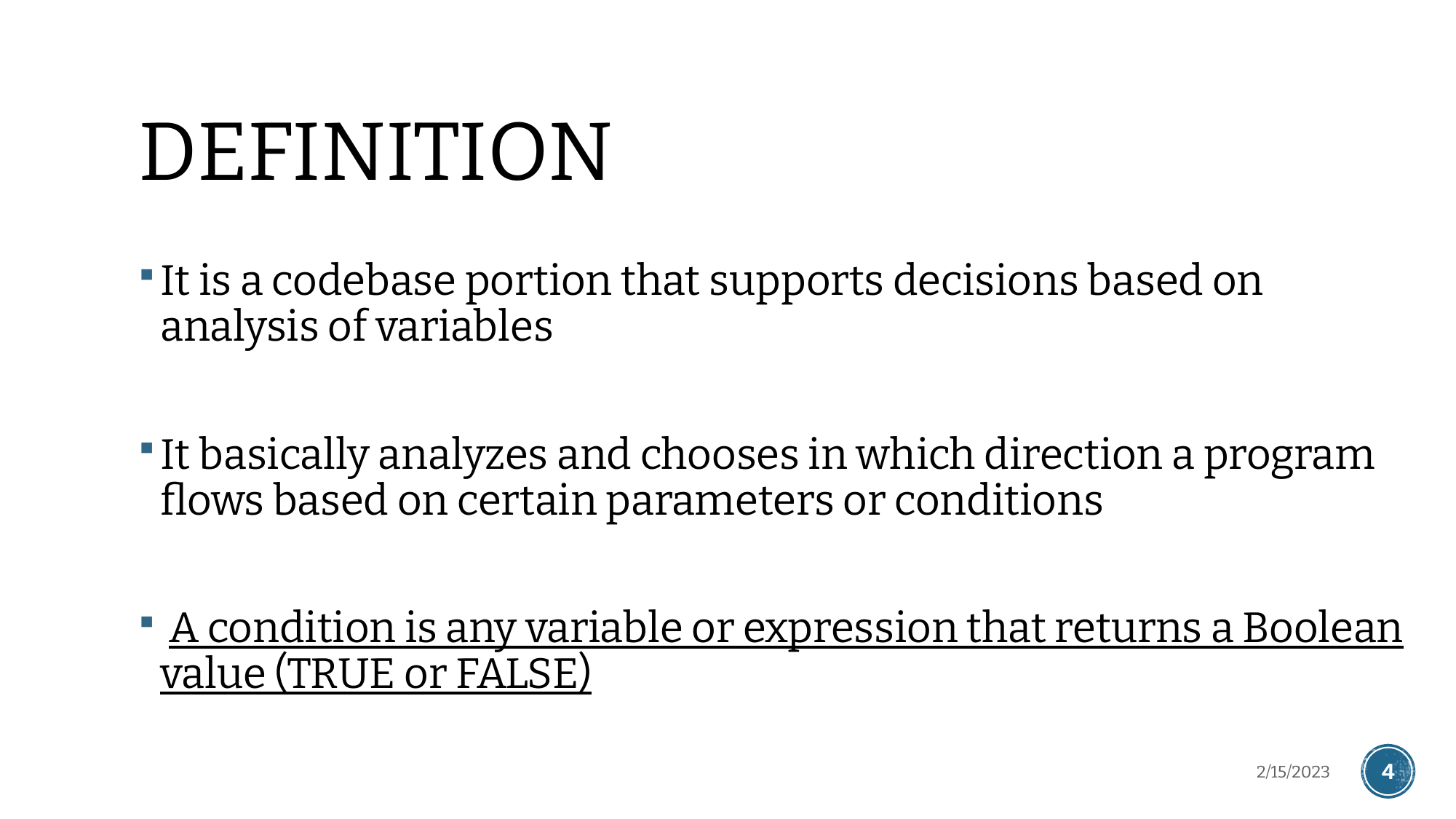

# DEFINITION
It is a codebase portion that supports decisions based on analysis of variables

It basically analyzes and chooses in which direction a program flows based on certain parameters or conditions

 A condition is any variable or expression that returns a Boolean value (TRUE or FALSE)

2/15/2023
4